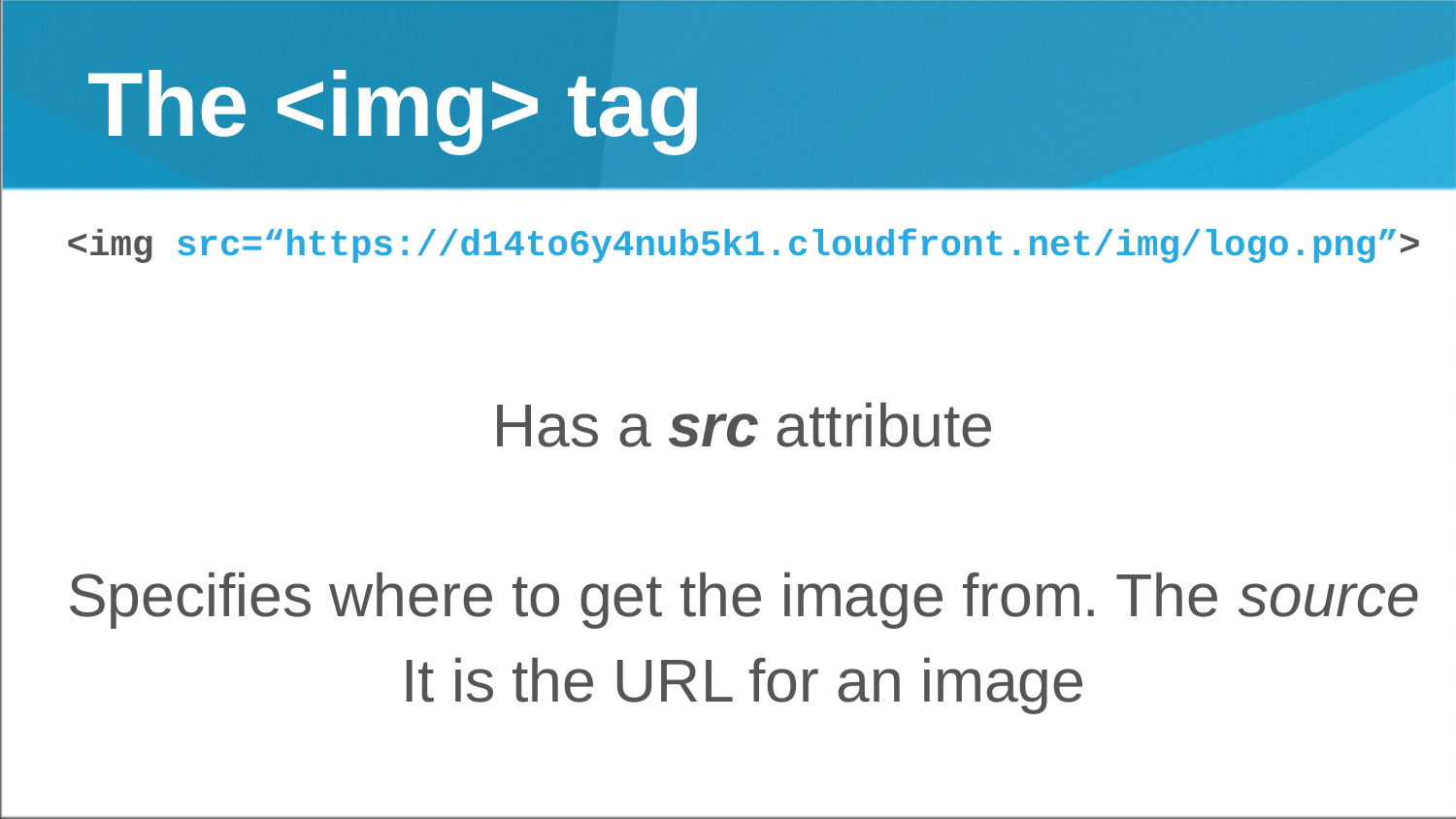

# The <img> tag
<img src=“https://d14to6y4nub5k1.cloudfront.net/img/logo.png”>

Has a src attribute

Specifies where to get the image from. The source
It is the URL for an image